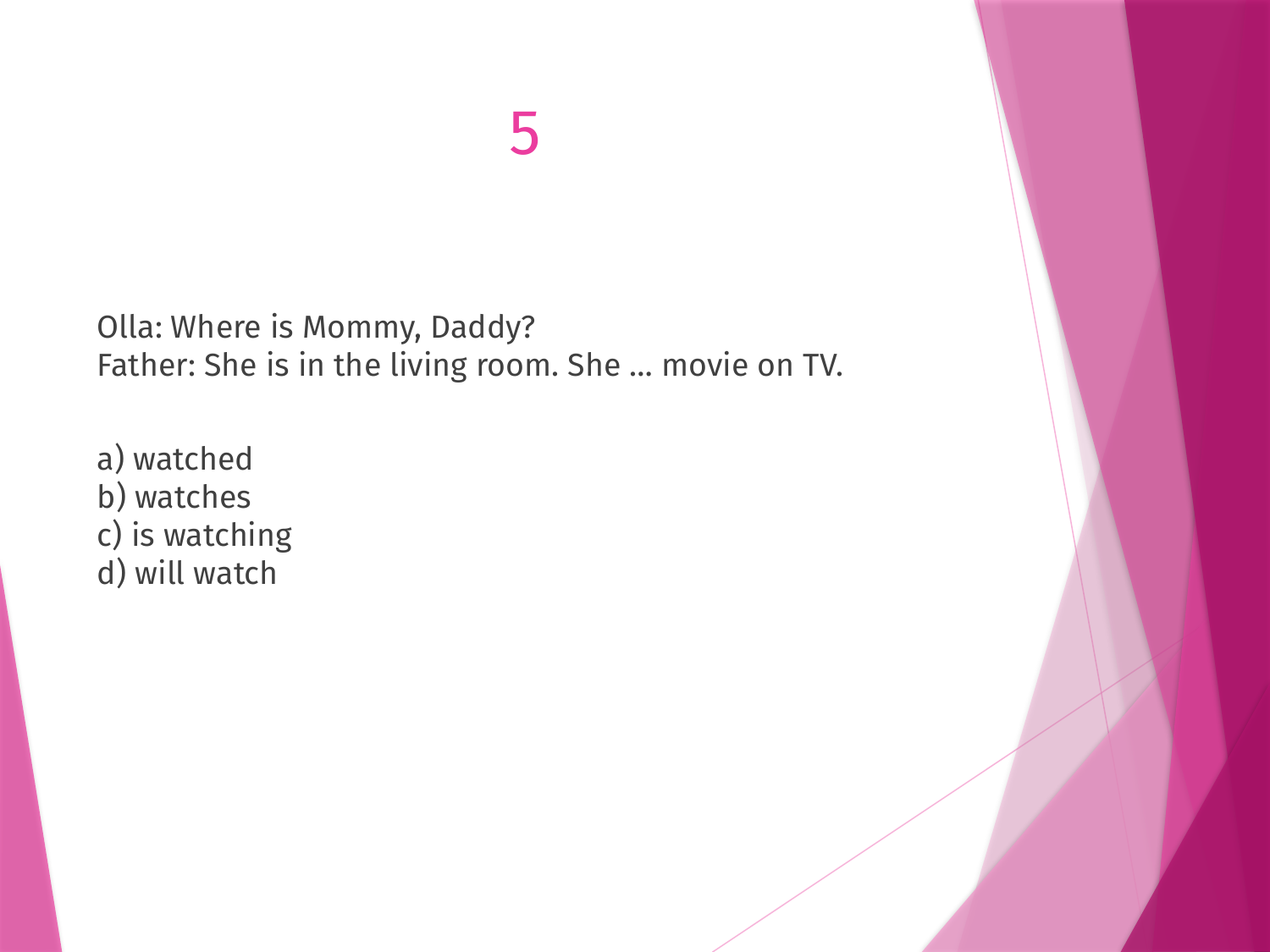

# 5
Olla: Where is Mommy, Daddy?
Father: She is in the living room. She … movie on TV.
a) watched
b) watches
c) is watching
d) will watch